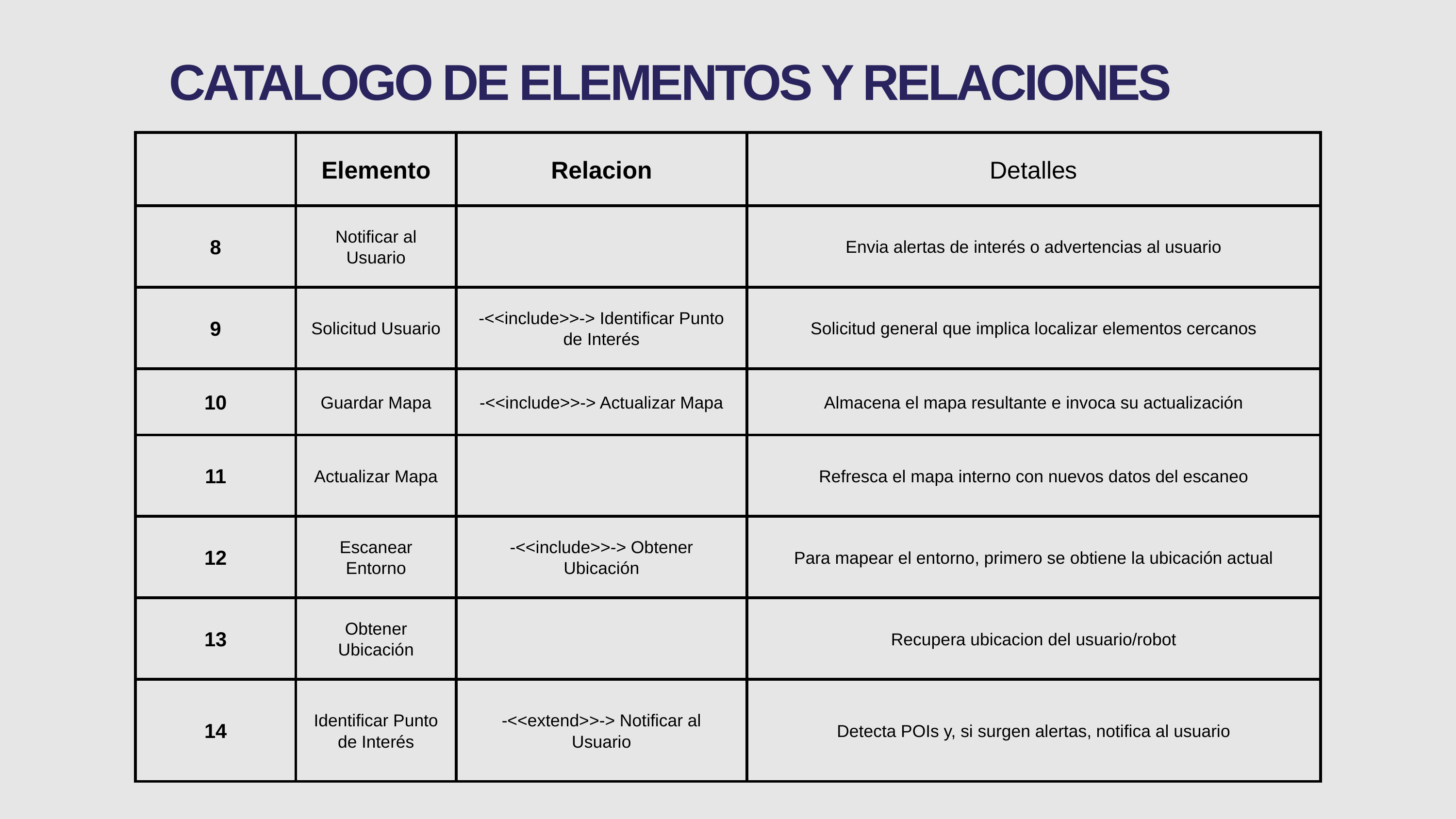

CATALOGO DE ELEMENTOS Y RELACIONES
|  | Elemento | Relacion | Detalles |
| --- | --- | --- | --- |
| 8 | Notificar al Usuario |  | Envia alertas de interés o advertencias al usuario |
| 9 | Solicitud Usuario | -<<include>>-> Identificar Punto de Interés | Solicitud general que implica localizar elementos cercanos |
| 10 | Guardar Mapa | -<<include>>-> Actualizar Mapa | Almacena el mapa resultante e invoca su actualización |
| 11 | Actualizar Mapa |  | Refresca el mapa interno con nuevos datos del escaneo |
| 12 | Escanear Entorno | -<<include>>-> Obtener Ubicación | Para mapear el entorno, primero se obtiene la ubicación actual |
| 13 | Obtener Ubicación |  | Recupera ubicacion del usuario/robot |
| 14 | Identificar Punto de Interés | -<<extend>>-> Notificar al Usuario | Detecta POIs y, si surgen alertas, notifica al usuario |